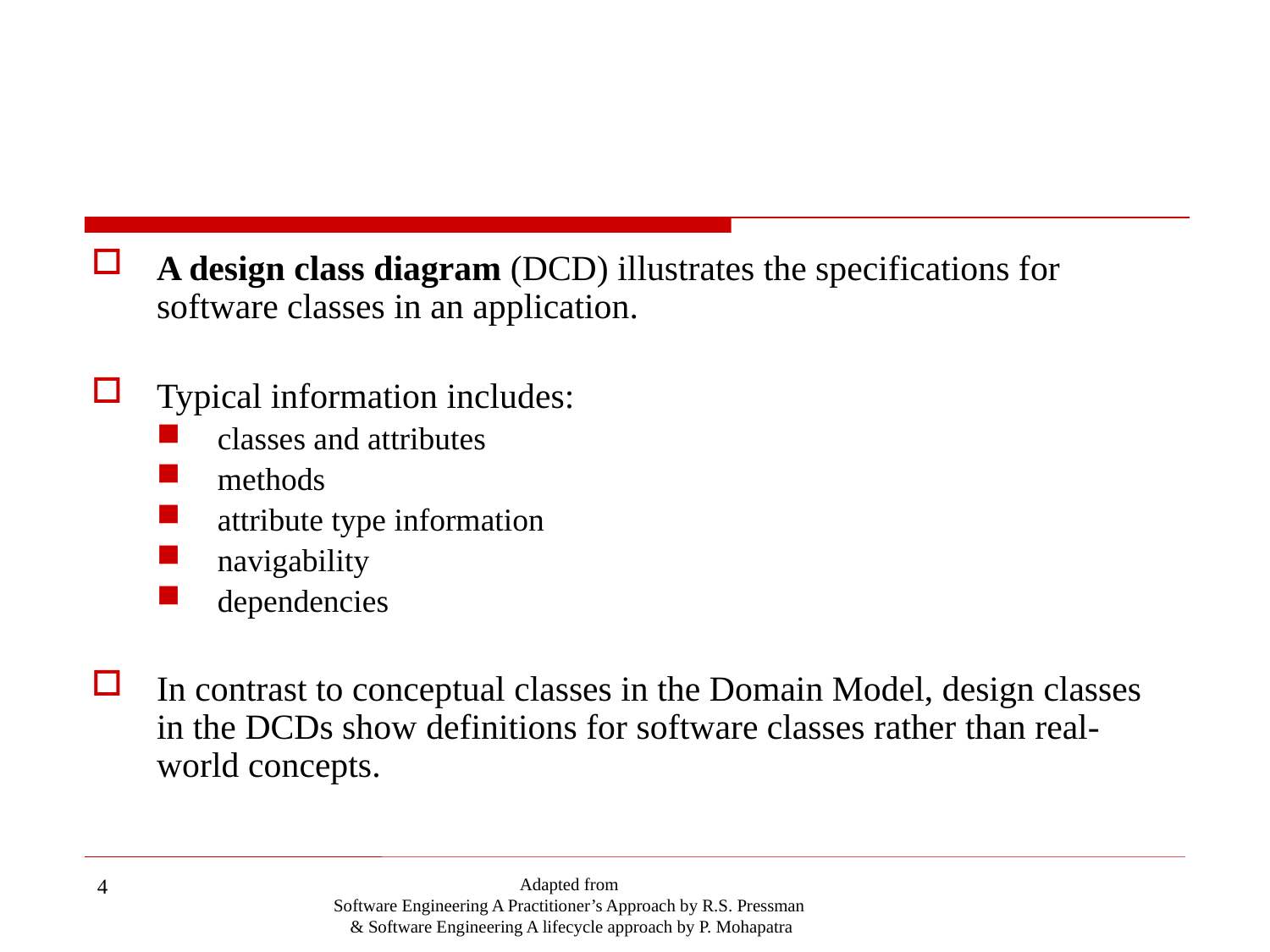

#
A design class diagram (DCD) illustrates the specifications for software classes in an application.

Typical information includes:
classes and attributes
methods
attribute type information
navigability
dependencies

In contrast to conceptual classes in the Domain Model, design classes in the DCDs show definitions for software classes rather than real-world concepts.

4
Adapted from
Software Engineering A Practitioner’s Approach by R.S. Pressman
& Software Engineering A lifecycle approach by P. Mohapatra